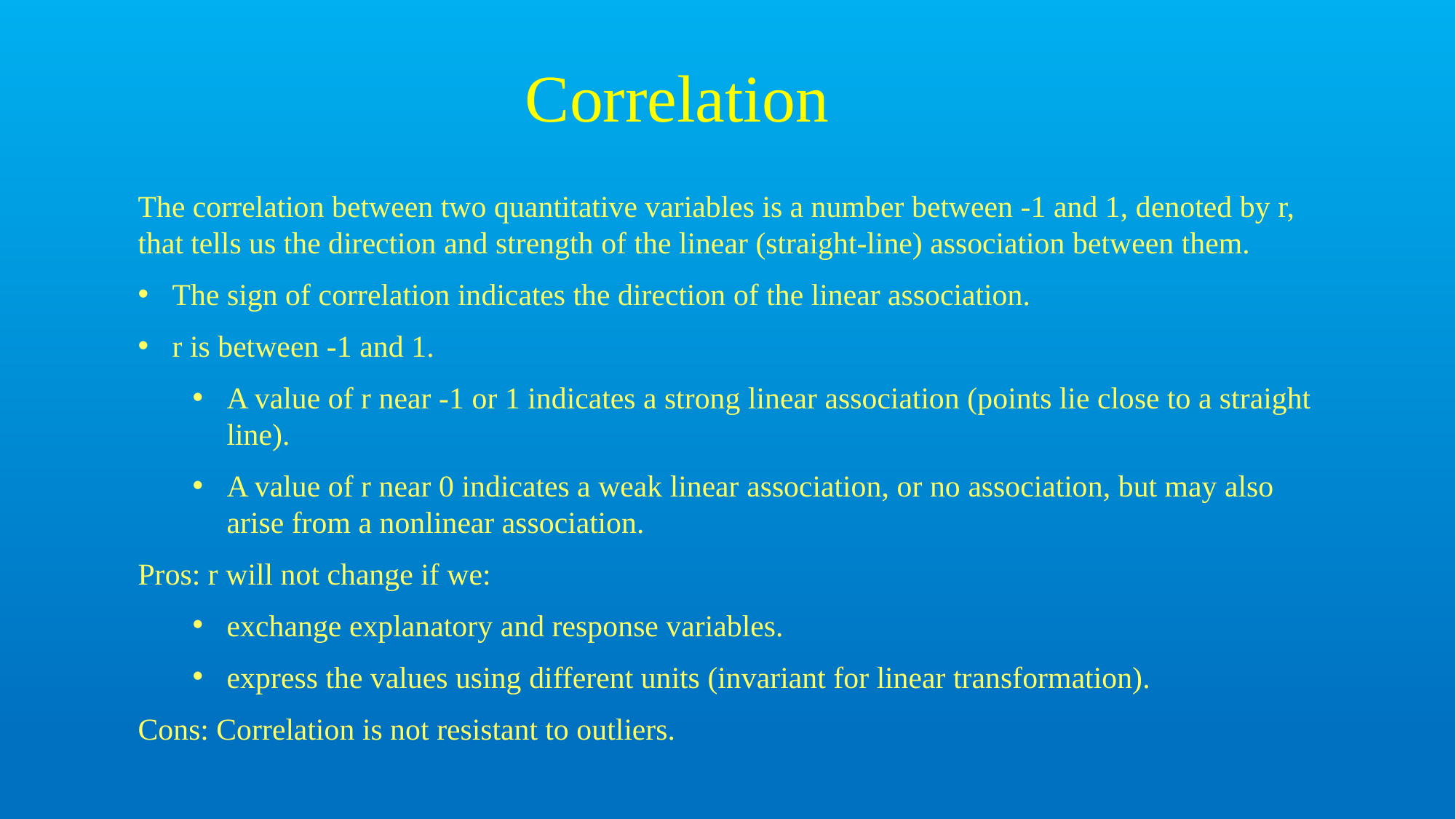

Correlation
The correlation between two quantitative variables is a number between -1 and 1, denoted by r,  that tells us the direction and strength of the linear (straight-line) association between them.
The sign of correlation indicates the direction of the linear association.
r is between -1 and 1.
A value of r near -1 or 1 indicates a strong linear association (points lie close to a straight line).
A value of r near 0 indicates a weak linear association, or no association, but may also arise from a nonlinear association.
Pros: r will not change if we:
exchange explanatory and response variables.
express the values using different units (invariant for linear transformation).
Cons: Correlation is not resistant to outliers.